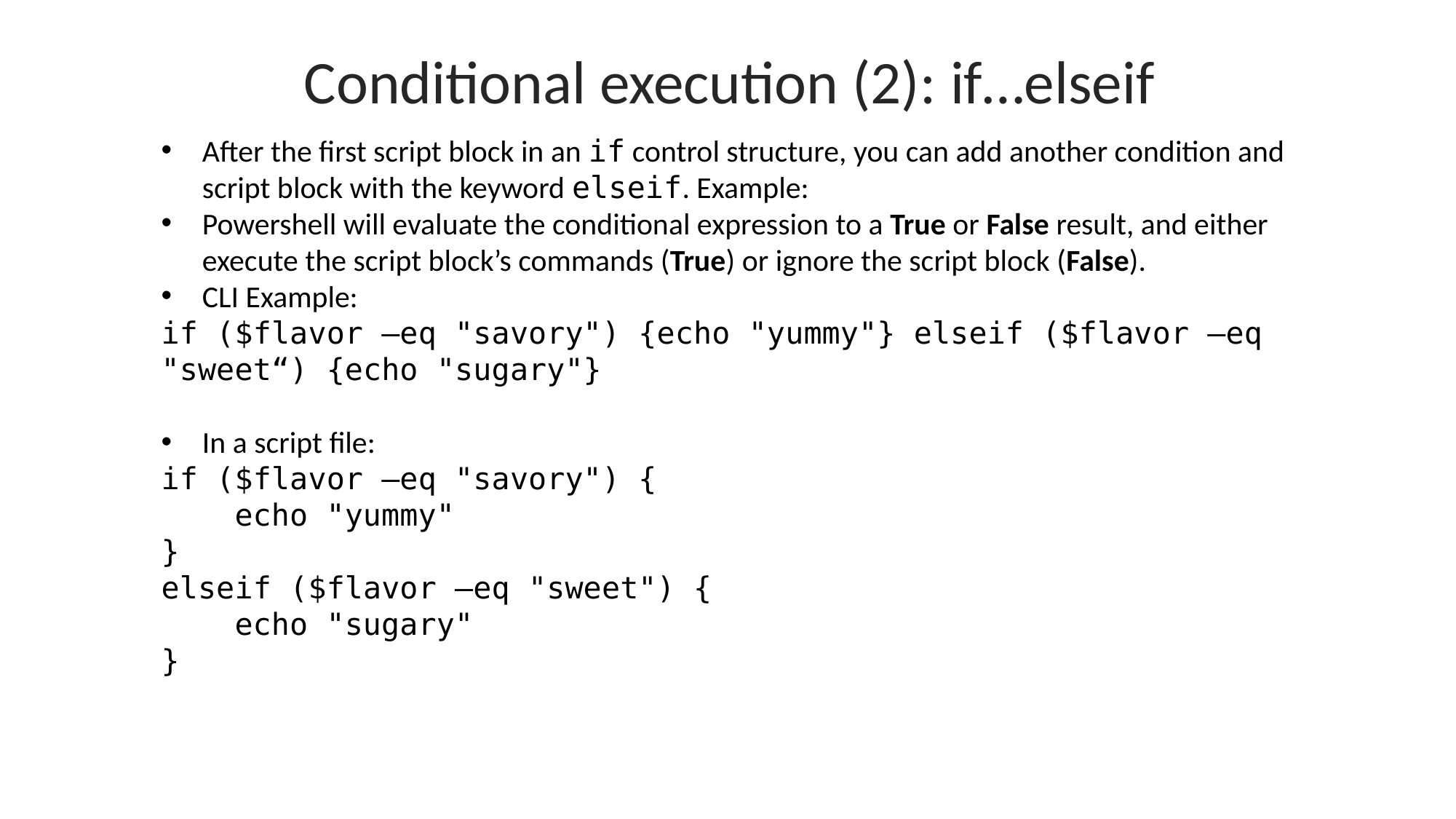

Conditional execution (2): if…elseif
After the first script block in an if control structure, you can add another condition and script block with the keyword elseif. Example:
Powershell will evaluate the conditional expression to a True or False result, and either execute the script block’s commands (True) or ignore the script block (False).
CLI Example:
if ($flavor –eq "savory") {echo "yummy"} elseif ($flavor –eq "sweet“) {echo "sugary"}

In a script file:
if ($flavor –eq "savory") {
    echo "yummy"
}
elseif ($flavor –eq "sweet") {
    echo "sugary"
}